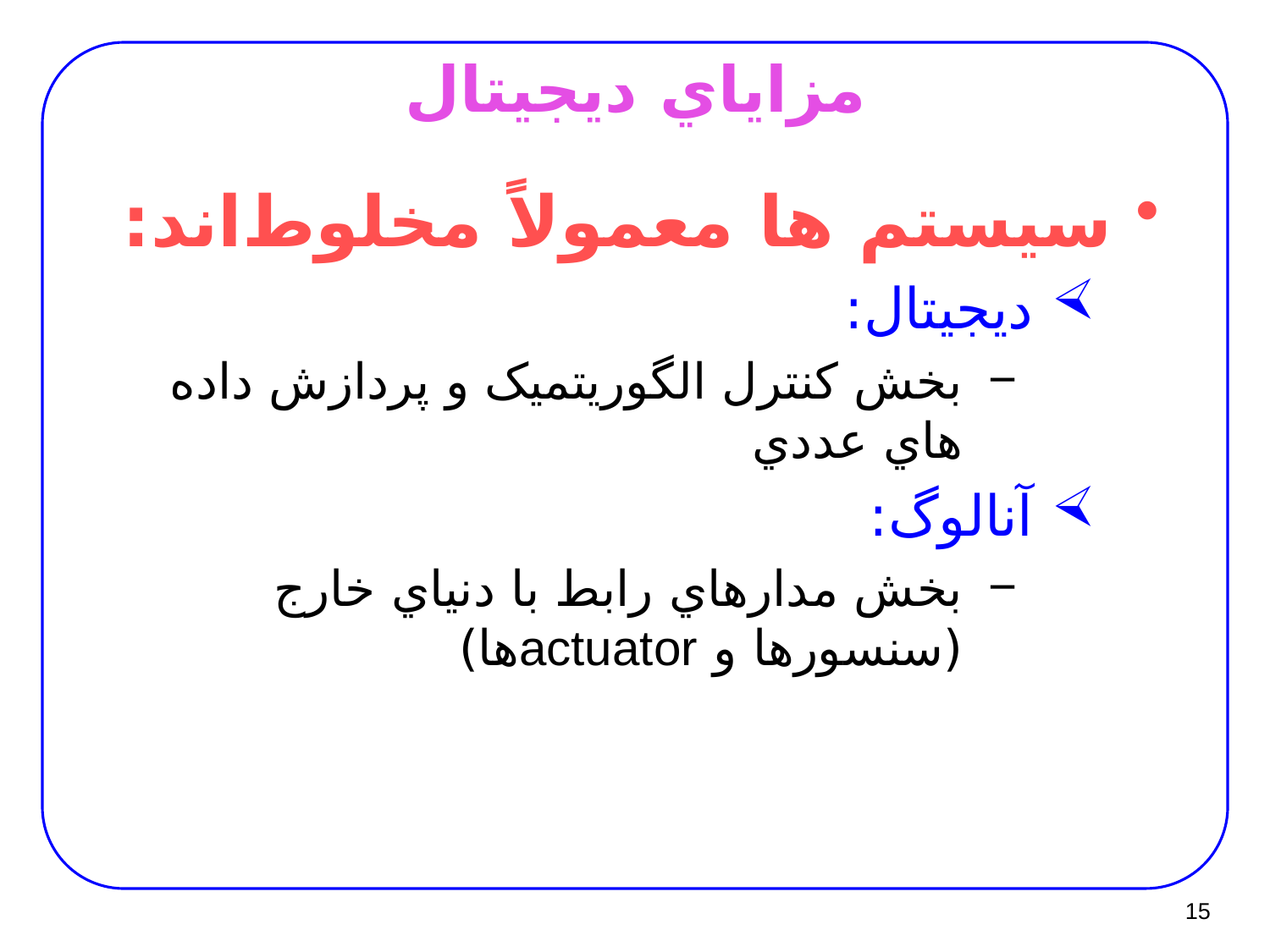

# مزاياي ديجيتال
سيستم ها معمولاً مخلوط‌اند:
ديجيتال:
بخش کنترل الگوريتميک و پردازش داده هاي عددي
آنالوگ:
بخش مدارهاي رابط با دنياي خارج (سنسورها و actuatorها)

15